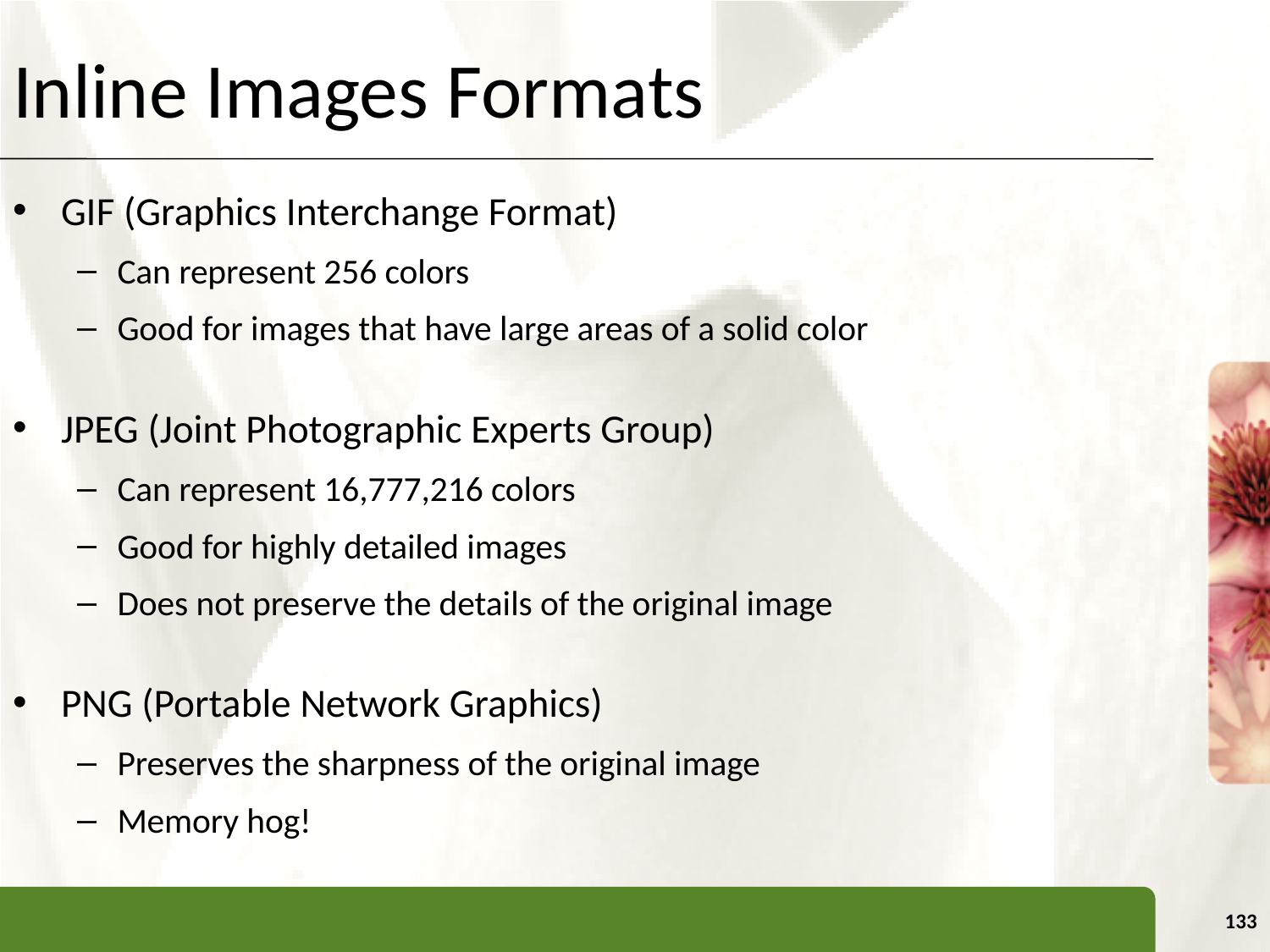

# Inline Images Formats
GIF (Graphics Interchange Format)
Can represent 256 colors
Good for images that have large areas of a solid color
JPEG (Joint Photographic Experts Group)
Can represent 16,777,216 colors
Good for highly detailed images
Does not preserve the details of the original image
PNG (Portable Network Graphics)
Preserves the sharpness of the original image
Memory hog!
133